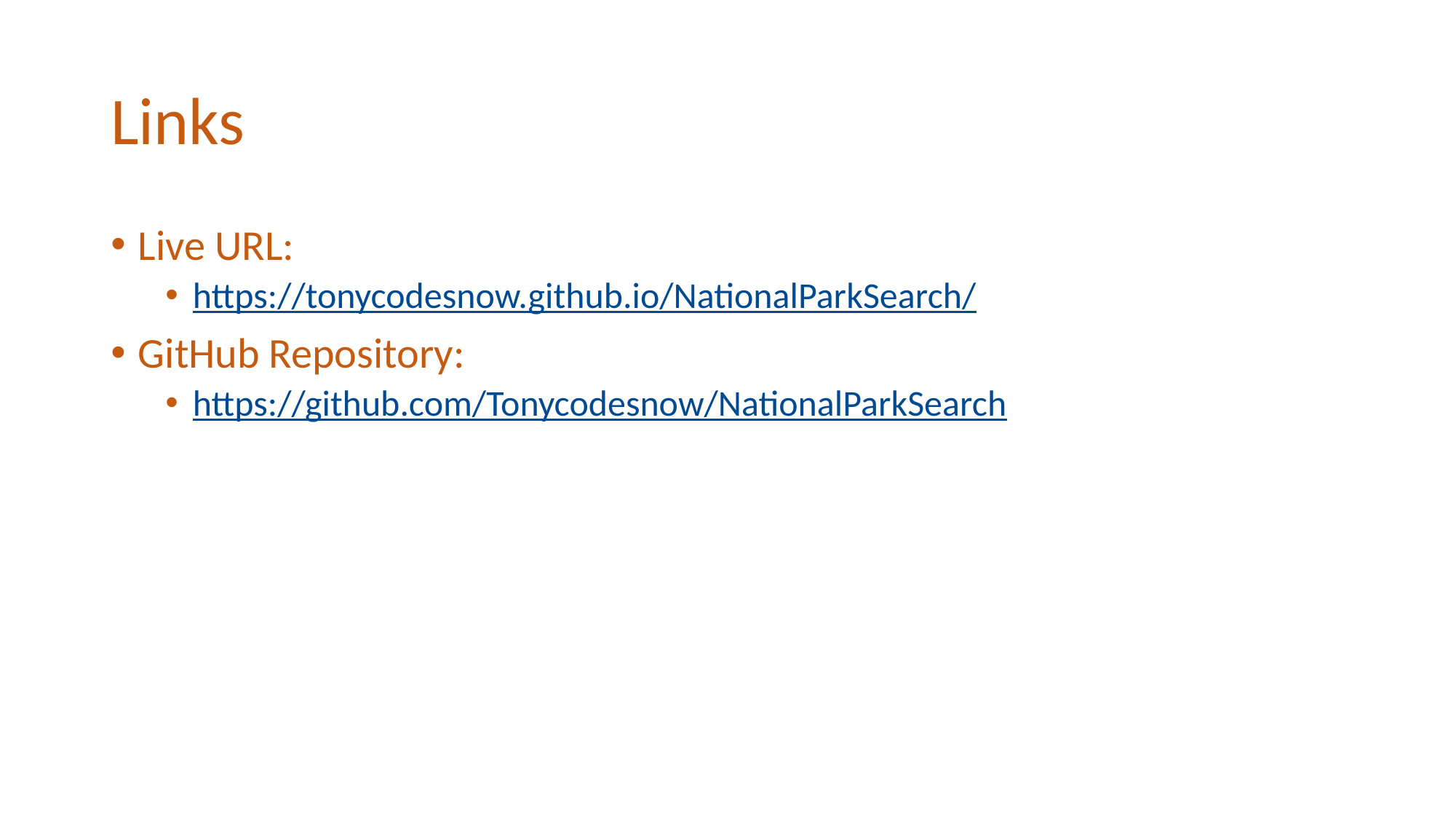

# Links
Live URL:
https://tonycodesnow.github.io/NationalParkSearch/
GitHub Repository:
https://github.com/Tonycodesnow/NationalParkSearch